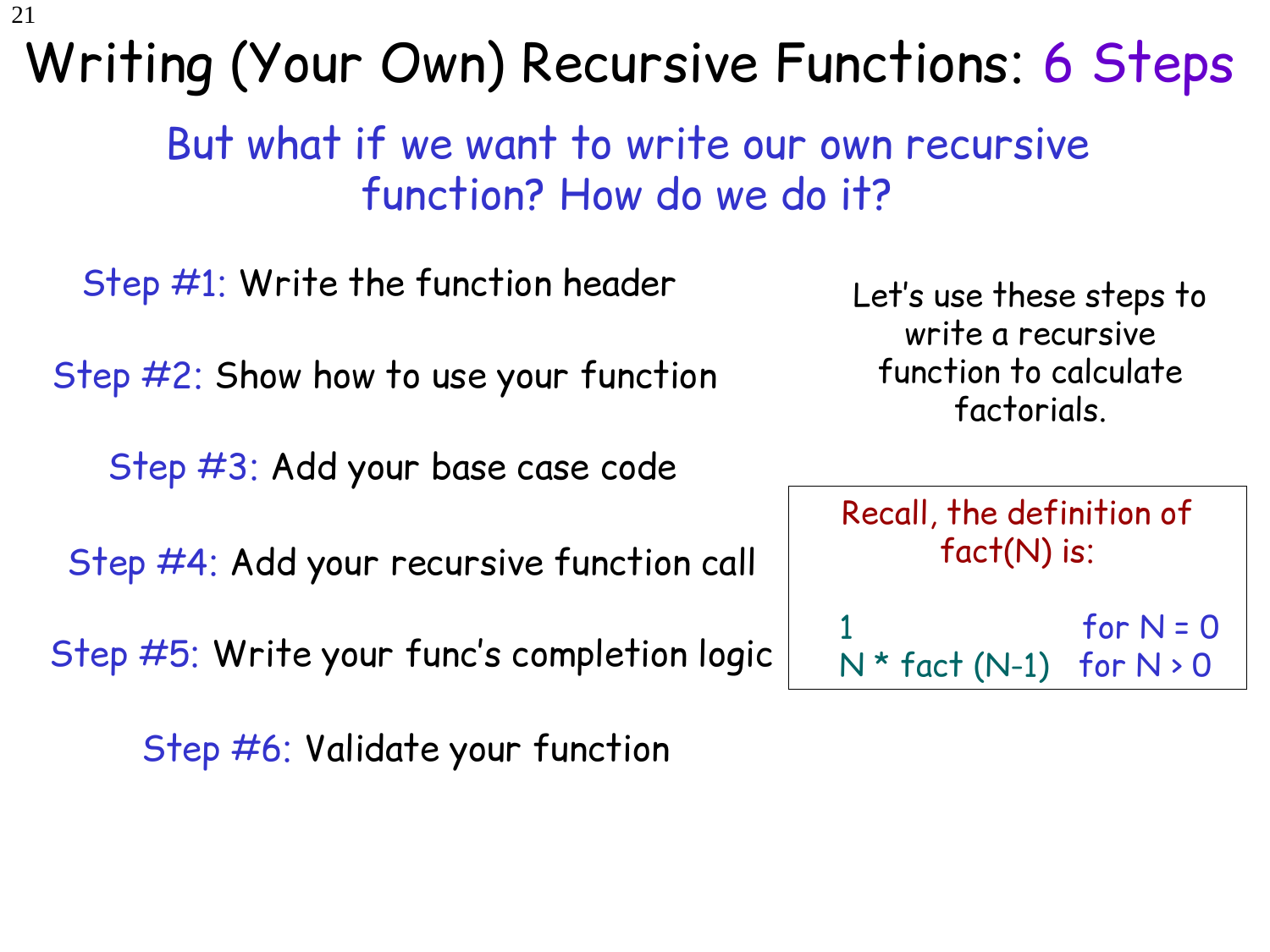

# Writing (Your Own) Recursive Functions: 6 Steps
21
But what if we want to write our own recursive function? How do we do it?
Step #1: Write the function header
Let’s use these steps to write a recursive function to calculate factorials.
Step #2: Show how to use your function
Step #3: Add your base case code
Recall, the definition of
fact(N) is:

    1                        for N = 0
    N * fact (N-1)   for N > 0
Step #4: Add your recursive function call
Step #5: Write your func’s completion logic
Step #6: Validate your function